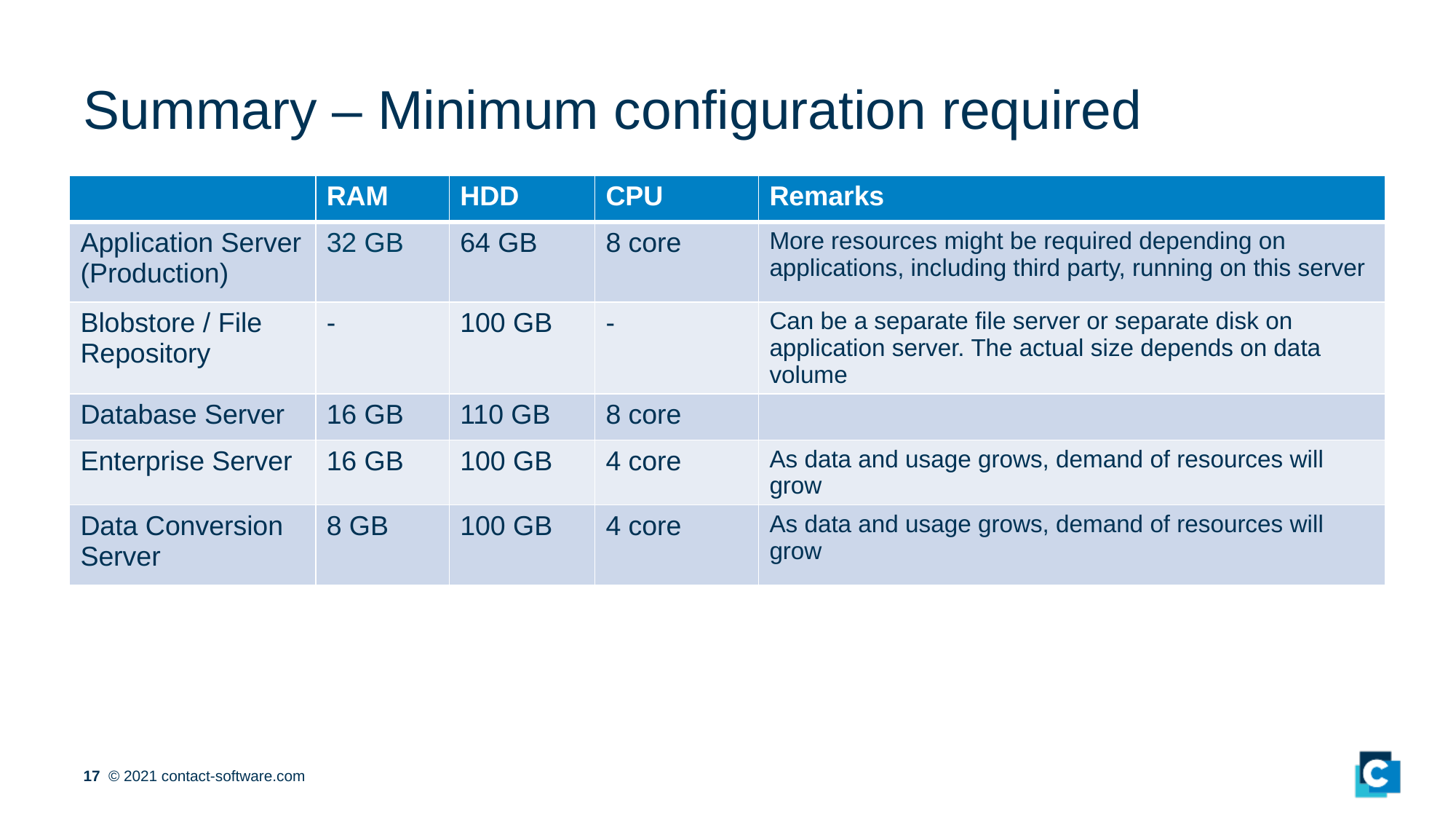

# Summary – Minimum configuration required
|  | RAM | HDD | CPU | Remarks |
| --- | --- | --- | --- | --- |
| Application Server (Production) | 32 GB | 64 GB | 8 core | More resources might be required depending on applications, including third party, running on this server |
| Blobstore / File Repository | - | 100 GB | - | Can be a separate file server or separate disk on application server. The actual size depends on data volume |
| Database Server | 16 GB | 110 GB | 8 core |  |
| Enterprise Server | 16 GB | 100 GB | 4 core | As data and usage grows, demand of resources will grow |
| Data Conversion Server | 8 GB | 100 GB | 4 core | As data and usage grows, demand of resources will grow |